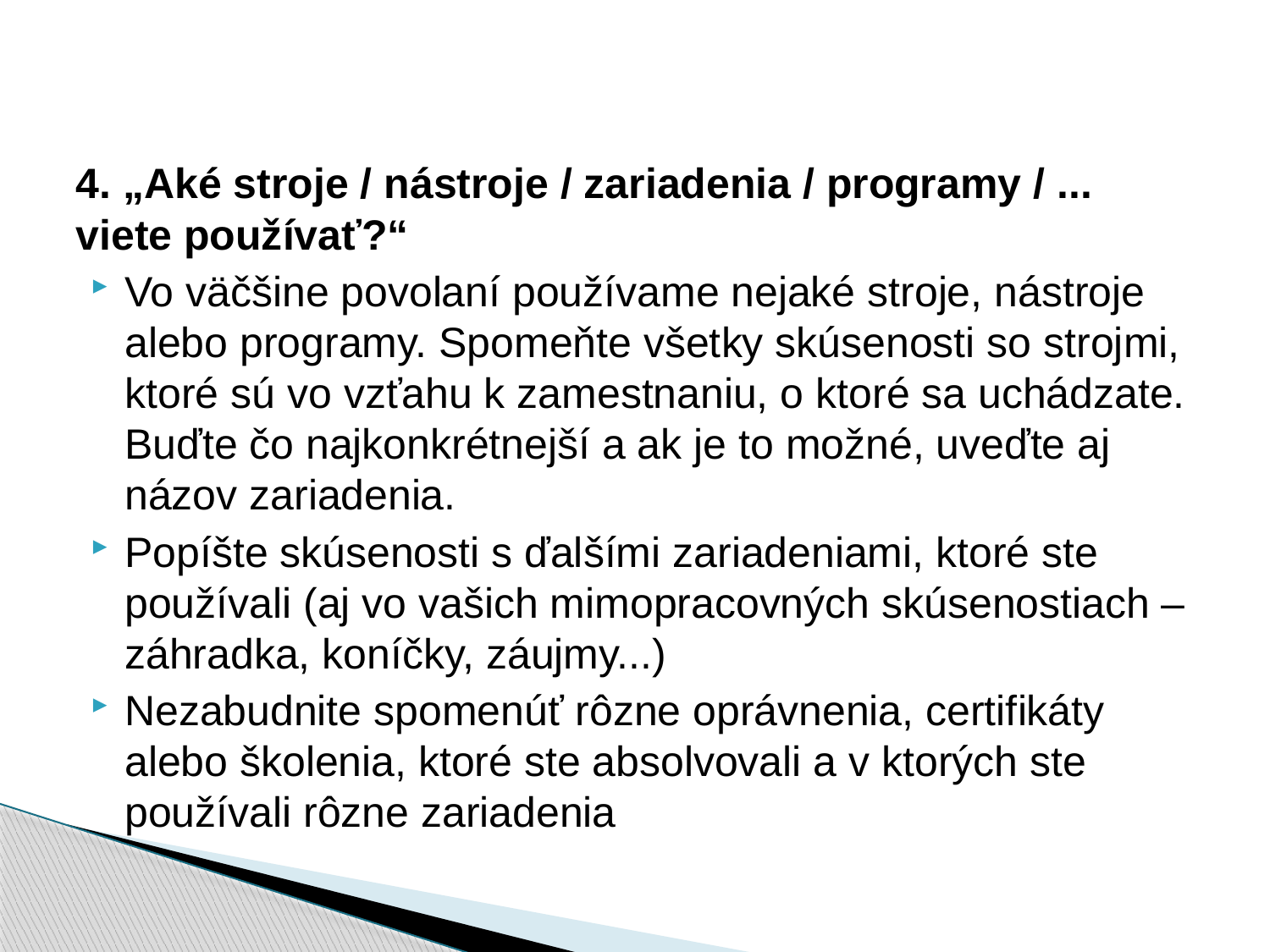

4. „Aké stroje / nástroje / zariadenia / programy / ... viete používať?“
Vo väčšine povolaní používame nejaké stroje, nástroje alebo programy. Spomeňte všetky skúsenosti so strojmi, ktoré sú vo vzťahu k zamestnaniu, o ktoré sa uchádzate. Buďte čo najkonkrétnejší a ak je to možné, uveďte aj názov zariadenia.
Popíšte skúsenosti s ďalšími zariadeniami, ktoré ste používali (aj vo vašich mimopracovných skúsenostiach – záhradka, koníčky, záujmy...)
Nezabudnite spomenúť rôzne oprávnenia, certifikáty alebo školenia, ktoré ste absolvovali a v ktorých ste používali rôzne zariadenia